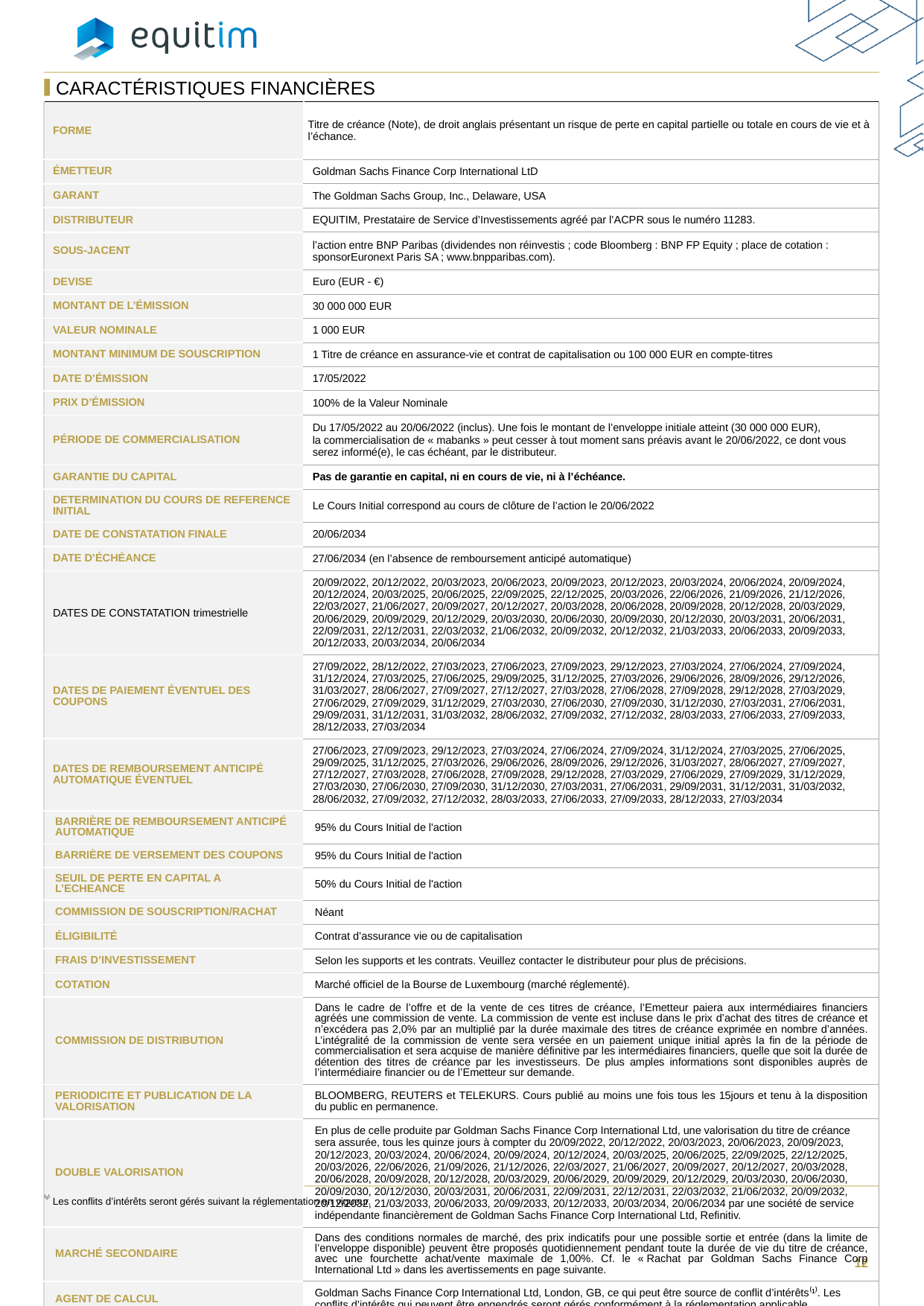

Caractéristiques financières
|  |  |
| --- | --- |
| FORME | Titre de créance (Note), de droit anglais présentant un risque de perte en capital partielle ou totale en cours de vie et à l’échance. |
| ÉMETTEUR | Goldman Sachs Finance Corp International LtD |
| GARANT | The Goldman Sachs Group, Inc., Delaware, USA |
| DISTRIBUTEUR | EQUITIM, Prestataire de Service d’Investissements agréé par l’ACPR sous le numéro 11283. |
| SOUS-JACENT | l’action entre BNP Paribas (dividendes non réinvestis ; code Bloomberg : BNP FP Equity ; place de cotation : sponsorEuronext Paris SA ; www.bnpparibas.com). |
| DEVISE | Euro (EUR - €) |
| MONTANT DE L’ÉMISSION | 30 000 000 EUR |
| VALEUR NOMINALE | 1 000 EUR |
| MONTANT MINIMUM DE SOUSCRIPTION | 1 Titre de créance en assurance-vie et contrat de capitalisation ou 100 000 EUR en compte-titres |
| DATE D’ÉMISSION | 17/05/2022 |
| PRIX D’ÉMISSION | 100% de la Valeur Nominale |
| PÉRIODE DE COMMERCIALISATION | Du 17/05/2022 au 20/06/2022 (inclus). Une fois le montant de l’enveloppe initiale atteint (30 000 000 EUR), la commercialisation de « mabanks » peut cesser à tout moment sans préavis avant le 20/06/2022, ce dont vous serez informé(e), le cas échéant, par le distributeur. |
| GARANTIE DU CAPITAL | Pas de garantie en capital, ni en cours de vie, ni à l’échéance. |
| DETERMINATION DU COURS DE REFERENCE INITIAL | Le Cours Initial correspond au cours de clôture de l’action le 20/06/2022 |
| DATE DE CONSTATATION FINALE | 20/06/2034 |
| DATE D’ÉCHÉANCE | 27/06/2034 (en l’absence de remboursement anticipé automatique) |
| DATES DE CONSTATATION trimestrielle | 20/09/2022, 20/12/2022, 20/03/2023, 20/06/2023, 20/09/2023, 20/12/2023, 20/03/2024, 20/06/2024, 20/09/2024, 20/12/2024, 20/03/2025, 20/06/2025, 22/09/2025, 22/12/2025, 20/03/2026, 22/06/2026, 21/09/2026, 21/12/2026, 22/03/2027, 21/06/2027, 20/09/2027, 20/12/2027, 20/03/2028, 20/06/2028, 20/09/2028, 20/12/2028, 20/03/2029, 20/06/2029, 20/09/2029, 20/12/2029, 20/03/2030, 20/06/2030, 20/09/2030, 20/12/2030, 20/03/2031, 20/06/2031, 22/09/2031, 22/12/2031, 22/03/2032, 21/06/2032, 20/09/2032, 20/12/2032, 21/03/2033, 20/06/2033, 20/09/2033, 20/12/2033, 20/03/2034, 20/06/2034 |
| DATES DE PAIEMENT ÉVENTUEL DES COUPONS | 27/09/2022, 28/12/2022, 27/03/2023, 27/06/2023, 27/09/2023, 29/12/2023, 27/03/2024, 27/06/2024, 27/09/2024, 31/12/2024, 27/03/2025, 27/06/2025, 29/09/2025, 31/12/2025, 27/03/2026, 29/06/2026, 28/09/2026, 29/12/2026, 31/03/2027, 28/06/2027, 27/09/2027, 27/12/2027, 27/03/2028, 27/06/2028, 27/09/2028, 29/12/2028, 27/03/2029, 27/06/2029, 27/09/2029, 31/12/2029, 27/03/2030, 27/06/2030, 27/09/2030, 31/12/2030, 27/03/2031, 27/06/2031, 29/09/2031, 31/12/2031, 31/03/2032, 28/06/2032, 27/09/2032, 27/12/2032, 28/03/2033, 27/06/2033, 27/09/2033, 28/12/2033, 27/03/2034 |
| DATES DE REMBOURSEMENT ANTICIPÉ AUTOMATIQUE ÉVENTUEL | 27/06/2023, 27/09/2023, 29/12/2023, 27/03/2024, 27/06/2024, 27/09/2024, 31/12/2024, 27/03/2025, 27/06/2025, 29/09/2025, 31/12/2025, 27/03/2026, 29/06/2026, 28/09/2026, 29/12/2026, 31/03/2027, 28/06/2027, 27/09/2027, 27/12/2027, 27/03/2028, 27/06/2028, 27/09/2028, 29/12/2028, 27/03/2029, 27/06/2029, 27/09/2029, 31/12/2029, 27/03/2030, 27/06/2030, 27/09/2030, 31/12/2030, 27/03/2031, 27/06/2031, 29/09/2031, 31/12/2031, 31/03/2032, 28/06/2032, 27/09/2032, 27/12/2032, 28/03/2033, 27/06/2033, 27/09/2033, 28/12/2033, 27/03/2034 |
| BARRIÈRE DE REMBOURSEMENT ANTICIPÉ AUTOMATIQUE | 95% du Cours Initial de l'action |
| BARRIÈRE DE VERSEMENT DES COUPONS | 95% du Cours Initial de l'action |
| SEUIL DE PERTE EN CAPITAL A L’ECHEANCE | 50% du Cours Initial de l'action |
| COMMISSION DE SOUSCRIPTION/RACHAT | Néant |
| ÉLIGIBILITÉ | Contrat d’assurance vie ou de capitalisation |
| FRAIS D’INVESTISSEMENT | Selon les supports et les contrats. Veuillez contacter le distributeur pour plus de précisions. |
| COTATION | Marché officiel de la Bourse de Luxembourg (marché réglementé). |
| COMMISSION DE DISTRIBUTION | Dans le cadre de l’offre et de la vente de ces titres de créance, l’Emetteur paiera aux intermédiaires financiers agréés une commission de vente. La commission de vente est incluse dans le prix d’achat des titres de créance et n’excédera pas 2,0% par an multiplié par la durée maximale des titres de créance exprimée en nombre d’années. L’intégralité de la commission de vente sera versée en un paiement unique initial après la fin de la période de commercialisation et sera acquise de manière définitive par les intermédiaires financiers, quelle que soit la durée de détention des titres de créance par les investisseurs. De plus amples informations sont disponibles auprès de l’intermédiaire financier ou de l’Emetteur sur demande. |
| PERIODICITE ET PUBLICATION DE LA VALORISATION | BLOOMBERG, REUTERS et TELEKURS. Cours publié au moins une fois tous les 15jours et tenu à la disposition du public en permanence. |
| DOUBLE VALORISATION | En plus de celle produite par Goldman Sachs Finance Corp International Ltd, une valorisation du titre de créance sera assurée, tous les quinze jours à compter du 20/09/2022, 20/12/2022, 20/03/2023, 20/06/2023, 20/09/2023, 20/12/2023, 20/03/2024, 20/06/2024, 20/09/2024, 20/12/2024, 20/03/2025, 20/06/2025, 22/09/2025, 22/12/2025, 20/03/2026, 22/06/2026, 21/09/2026, 21/12/2026, 22/03/2027, 21/06/2027, 20/09/2027, 20/12/2027, 20/03/2028, 20/06/2028, 20/09/2028, 20/12/2028, 20/03/2029, 20/06/2029, 20/09/2029, 20/12/2029, 20/03/2030, 20/06/2030, 20/09/2030, 20/12/2030, 20/03/2031, 20/06/2031, 22/09/2031, 22/12/2031, 22/03/2032, 21/06/2032, 20/09/2032, 20/12/2032, 21/03/2033, 20/06/2033, 20/09/2033, 20/12/2033, 20/03/2034, 20/06/2034 par une société de service indépendante financièrement de Goldman Sachs Finance Corp International Ltd, Refinitiv. |
| MARCHÉ SECONDAIRE | Dans des conditions normales de marché, des prix indicatifs pour une possible sortie et entrée (dans la limite de l’enveloppe disponible) peuvent être proposés quotidiennement pendant toute la durée de vie du titre de créance, avec une fourchette achat/vente maximale de 1,00%. Cf. le « Rachat par Goldman Sachs Finance Corp International Ltd » dans les avertissements en page suivante. |
| AGENT DE CALCUL | Goldman Sachs Finance Corp International Ltd, London, GB, ce qui peut être source de conflit d’intérêts⁽¹⁾. Les conflits d’intérêts qui peuvent être engendrés seront gérés conformément à la réglementation applicable. |
| CODE ISIN | FR0014009DK8 |

⁽¹⁾ Les conflits d’intérêts seront gérés suivant la réglementation en vigueur.
12